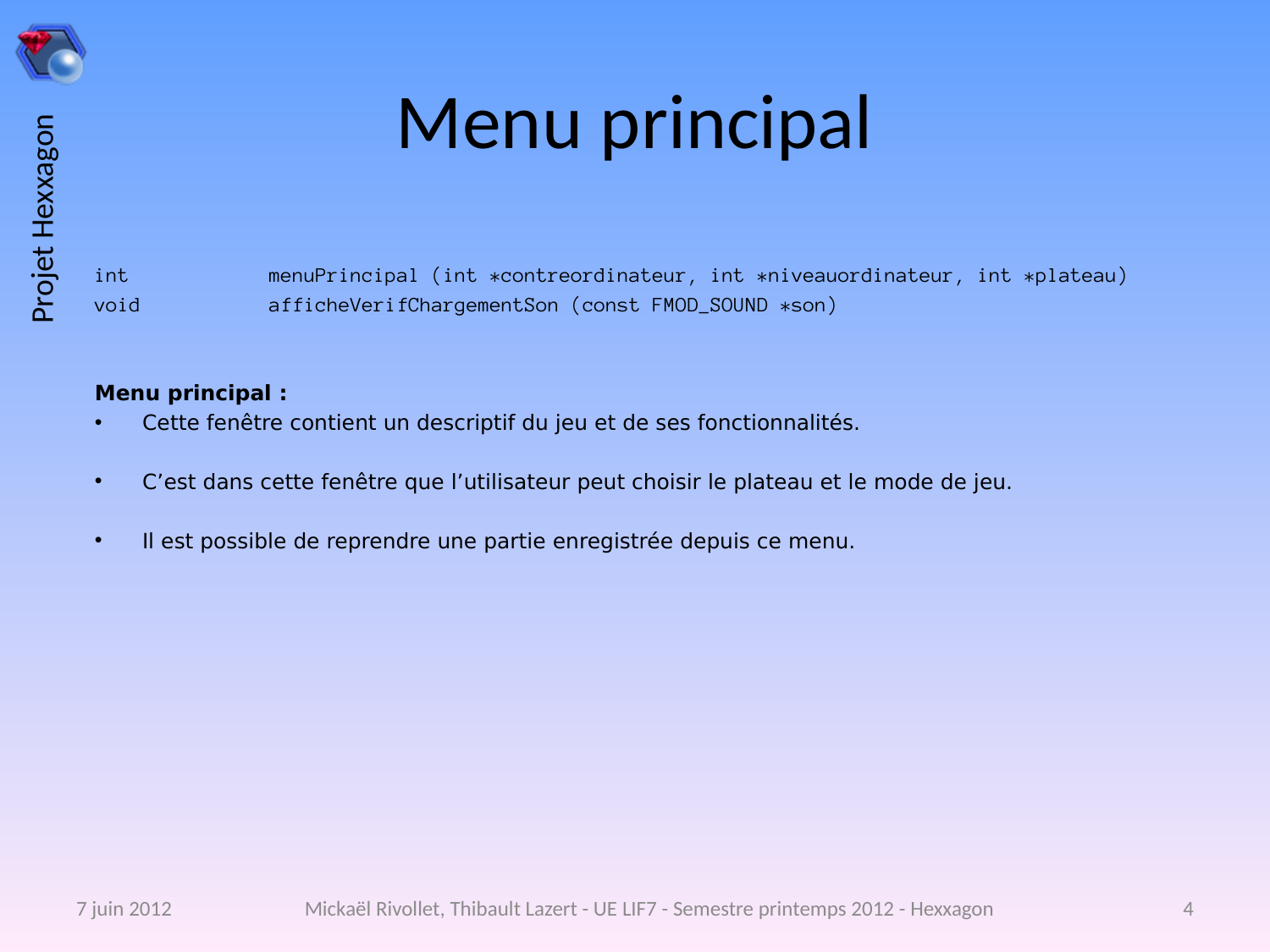

# Menu principal

int 		menuPrincipal (int *contreordinateur, int *niveauordinateur, int *plateau)
void 	afficheVerifChargementSon (const FMOD_SOUND *son)

Menu principal :
Cette fenêtre contient un descriptif du jeu et de ses fonctionnalités.

C’est dans cette fenêtre que l’utilisateur peut choisir le plateau et le mode de jeu.

Il est possible de reprendre une partie enregistrée depuis ce menu.
7 juin 2012
Mickaël Rivollet, Thibault Lazert - UE LIF7 - Semestre printemps 2012 - Hexxagon
4